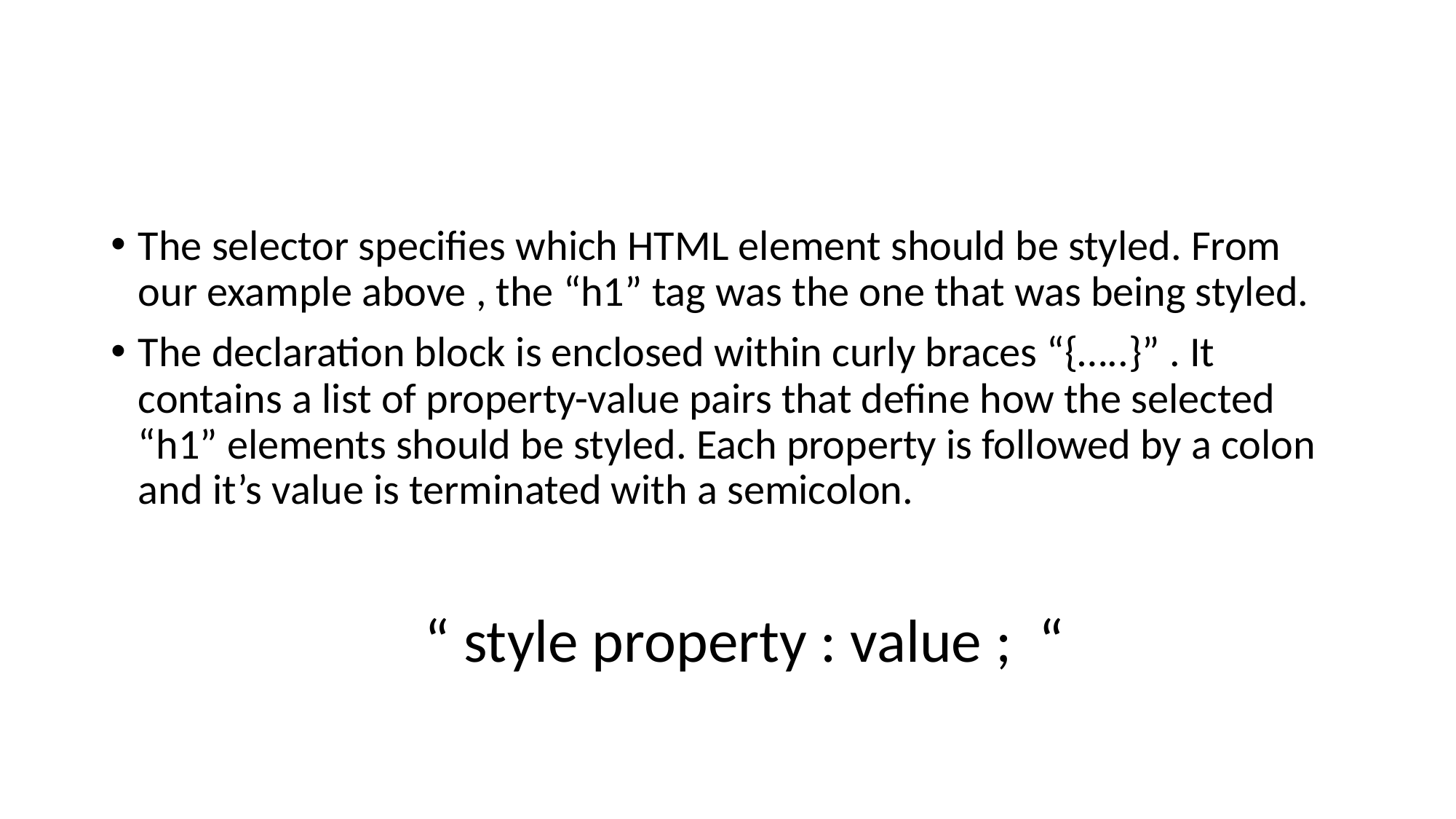

#
The selector specifies which HTML element should be styled. From our example above , the “h1” tag was the one that was being styled.
The declaration block is enclosed within curly braces “{…..}” . It contains a list of property-value pairs that define how the selected “h1” elements should be styled. Each property is followed by a colon and it’s value is terminated with a semicolon.

                       “ style property : value ;  “